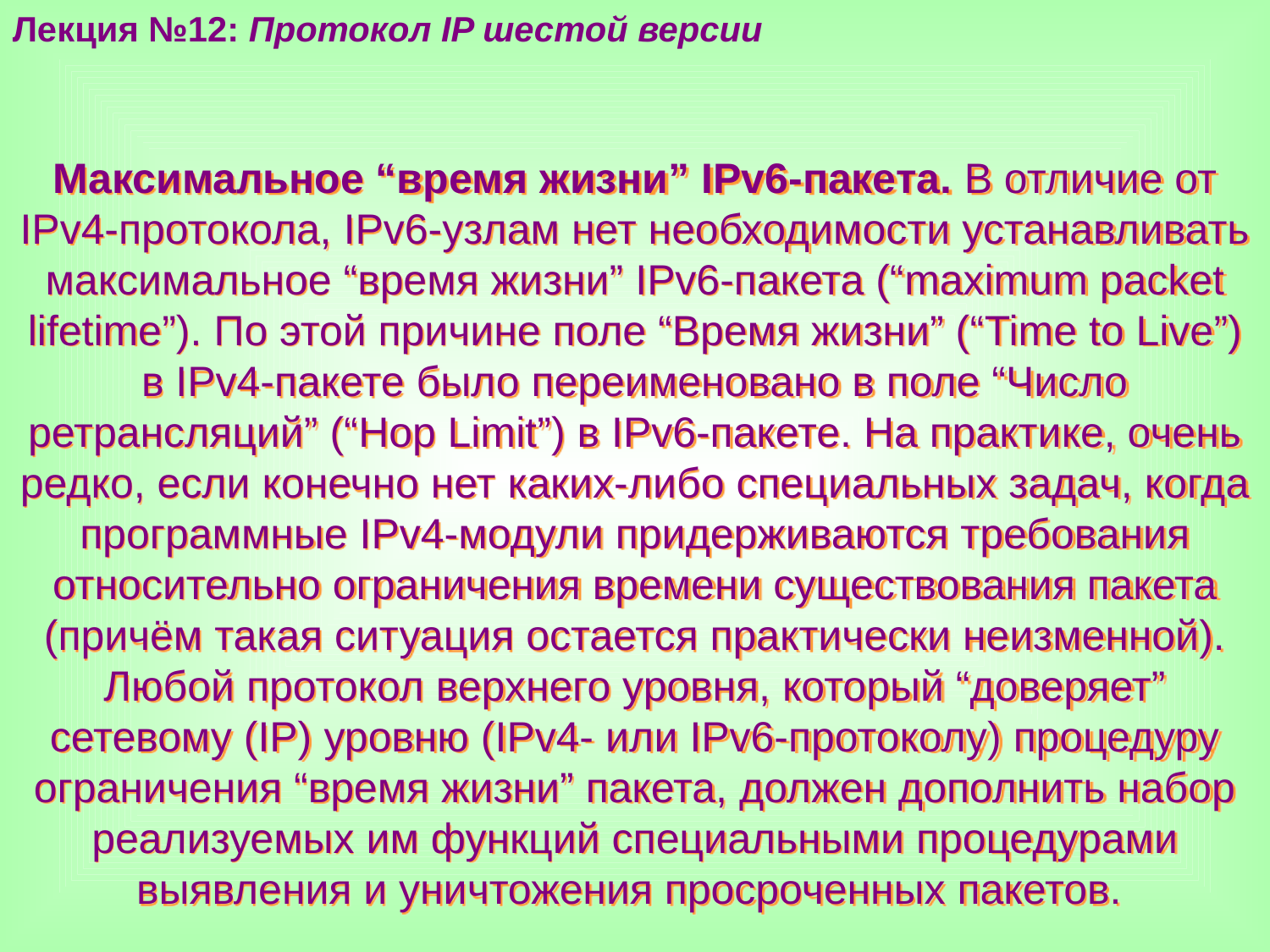

Лекция №12: Протокол IP шестой версии
Максимальное “время жизни” IPv6-пакета. В отличие от IPv4-протокола, IPv6-узлам нет необходимости устанавливать максимальное “время жизни” IPv6-пакета (“maximum packet lifetime”). По этой причине поле “Время жизни” (“Time to Live”) в IPv4-пакете было переименовано в поле “Число ретрансляций” (“Hop Limit”) в IPv6-пакете. На практике, очень редко, если конечно нет каких-либо специальных задач, когда программные IPv4-модули придерживаются требования относительно ограничения времени существования пакета (причём такая ситуация остается практически неизменной). Любой протокол верхнего уровня, который “доверяет” сетевому (IP) уровню (IPv4- или IPv6-протоколу) процедуру ограничения “время жизни” пакета, должен дополнить набор реализуемых им функций специальными процедурами выявления и уничтожения просроченных пакетов.